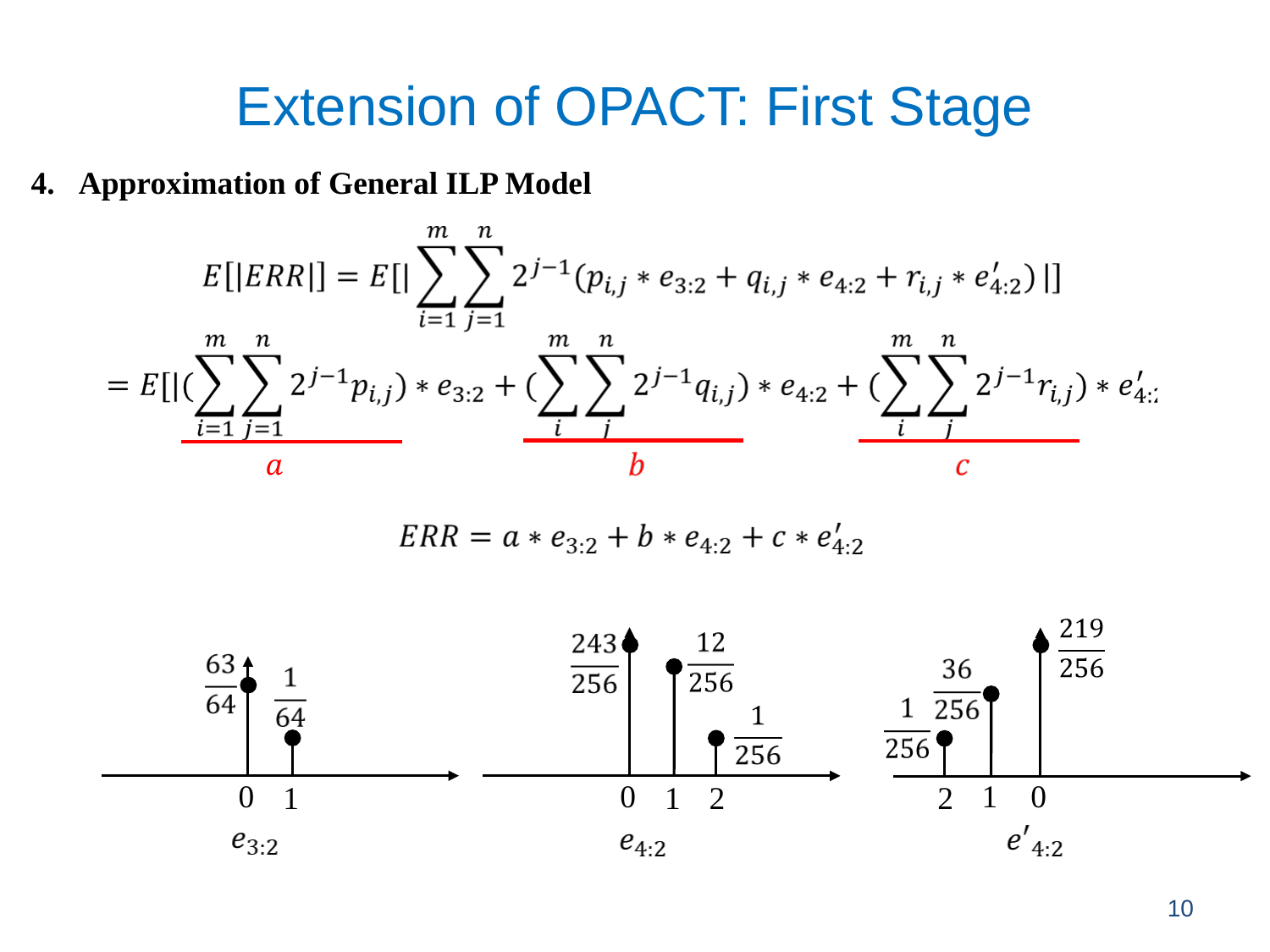

Extension of OPACT: First Stage
Approximation of General ILP Model

0
0
0
1
1
1
2
2

10